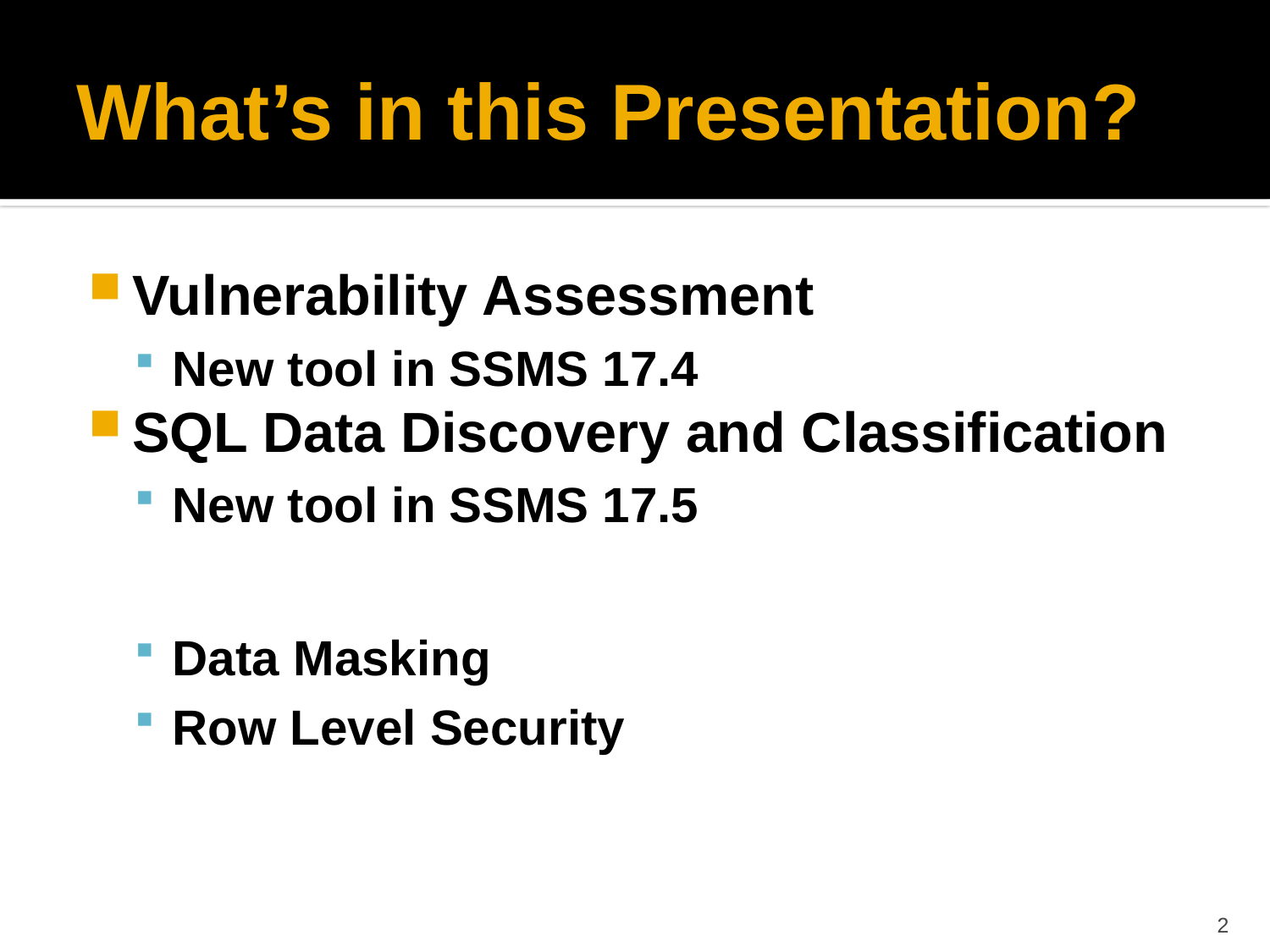

# What’s in this Presentation?
Vulnerability Assessment
New tool in SSMS 17.4
SQL Data Discovery and Classification
New tool in SSMS 17.5

Data Masking
Row Level Security

2